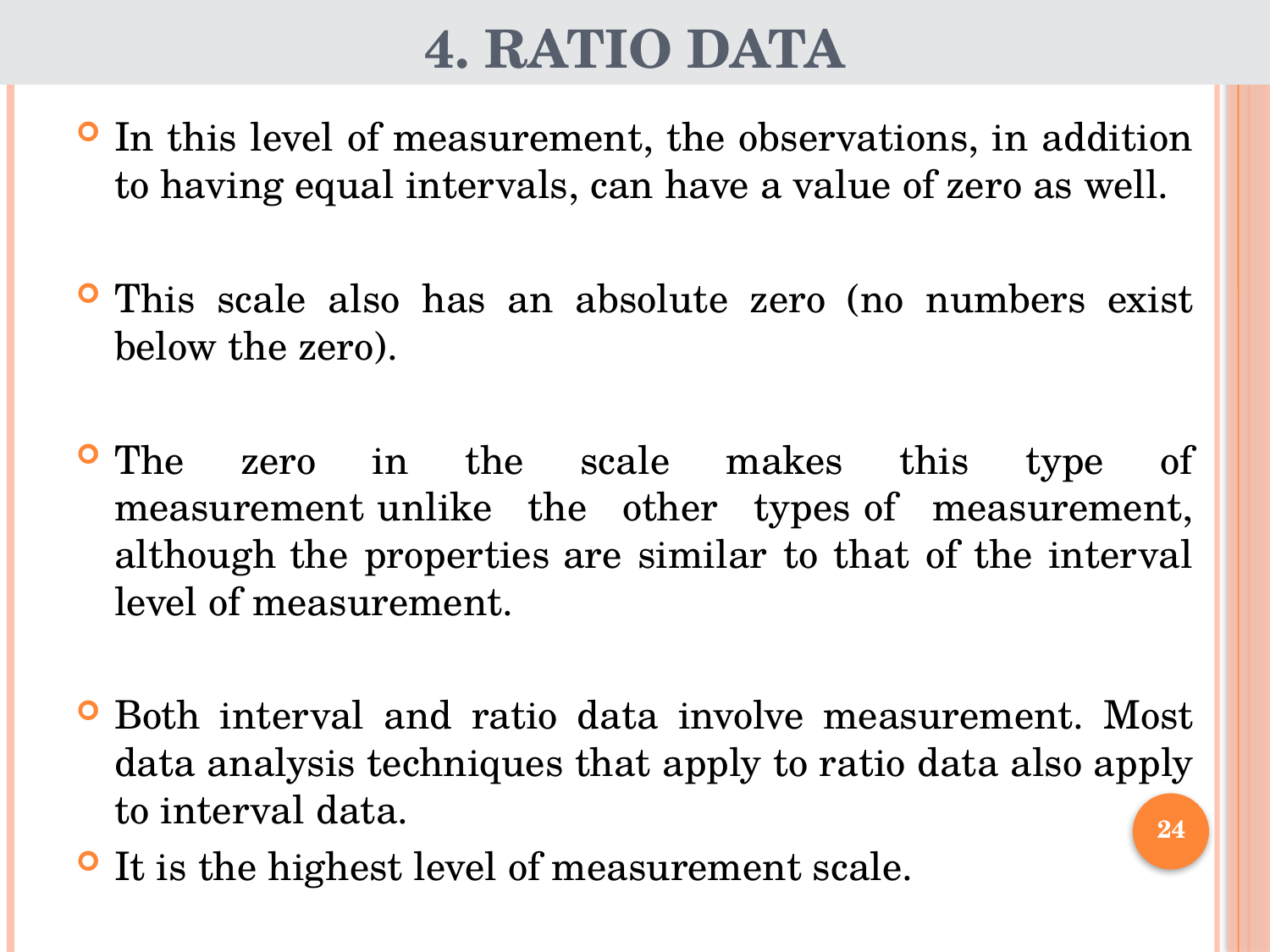

# 4. Ratio Data
In this level of measurement, the observations, in addition to having equal intervals, can have a value of zero as well.

This scale also has an absolute zero (no numbers exist below the zero).

The zero in the scale makes this type of measurement unlike the other types of measurement, although the properties are similar to that of the interval level of measurement.

Both interval and ratio data involve measurement. Most data analysis techniques that apply to ratio data also apply to interval data.
It is the highest level of measurement scale.

24